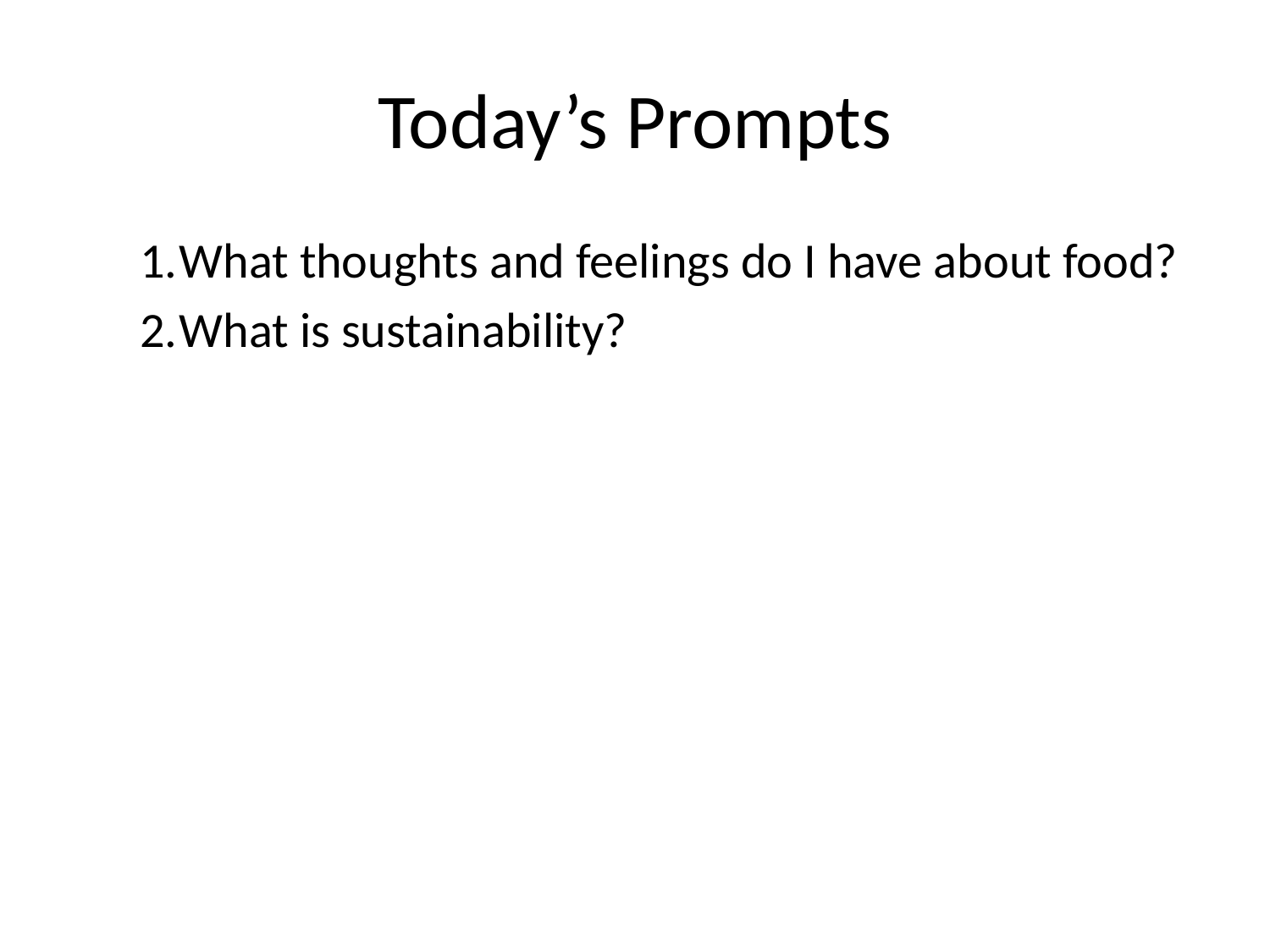

# Today’s Prompts
What thoughts and feelings do I have about food?
What is sustainability?